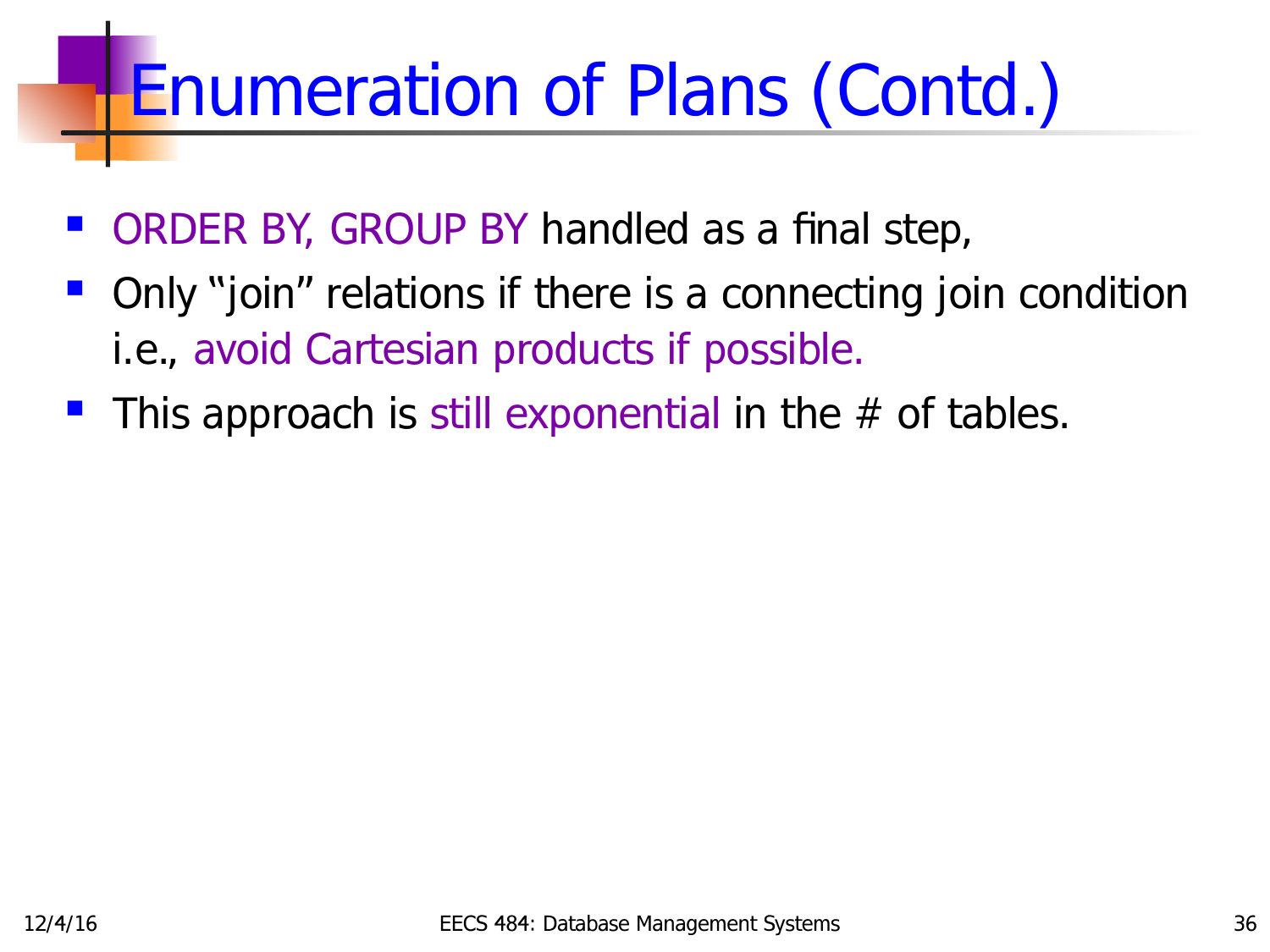

# Enumeration of Plans (Contd.)
ORDER BY, GROUP BY handled as a final step,
Only “join” relations if there is a connecting join condition i.e., avoid Cartesian products if possible.
This approach is still exponential in the # of tables.
12/4/16
EECS 484: Database Management Systems
36